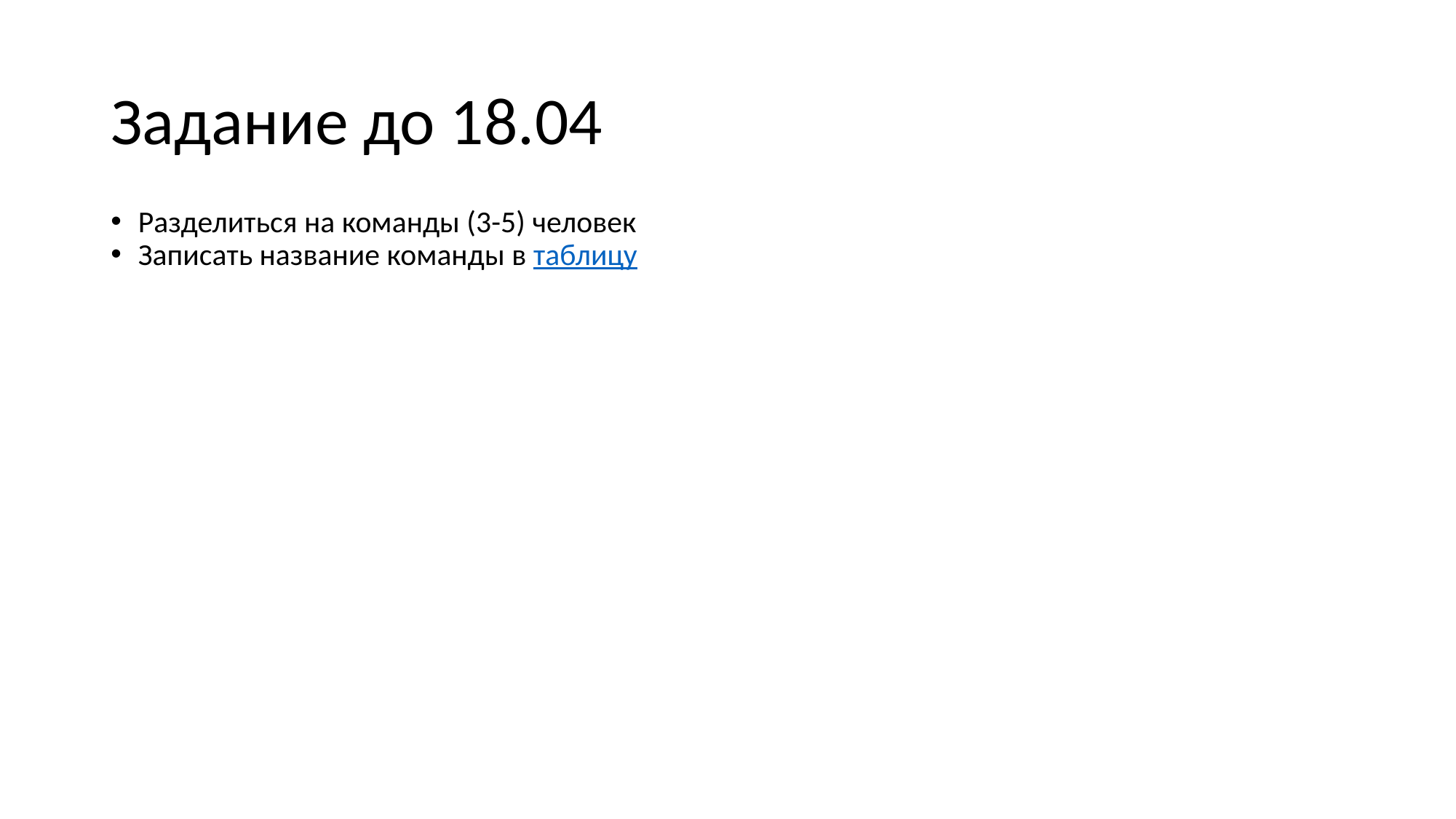

# Задание до 18.04

Разделиться на команды (3-5) человек
Записать название команды в таблицу